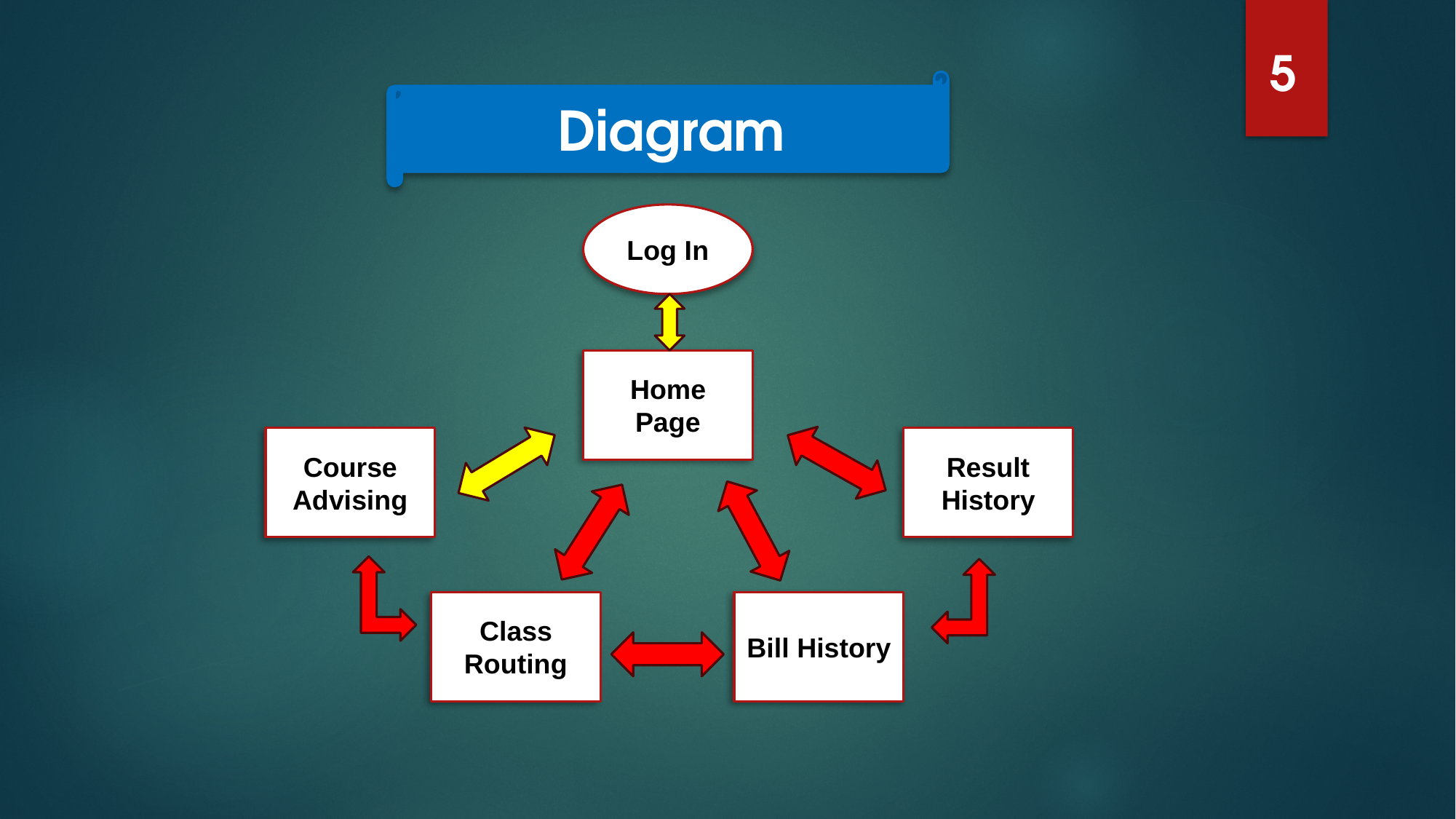

5
Diagram
Log In

Home Page
Course Advising
Result History

Class Routing
Bill History